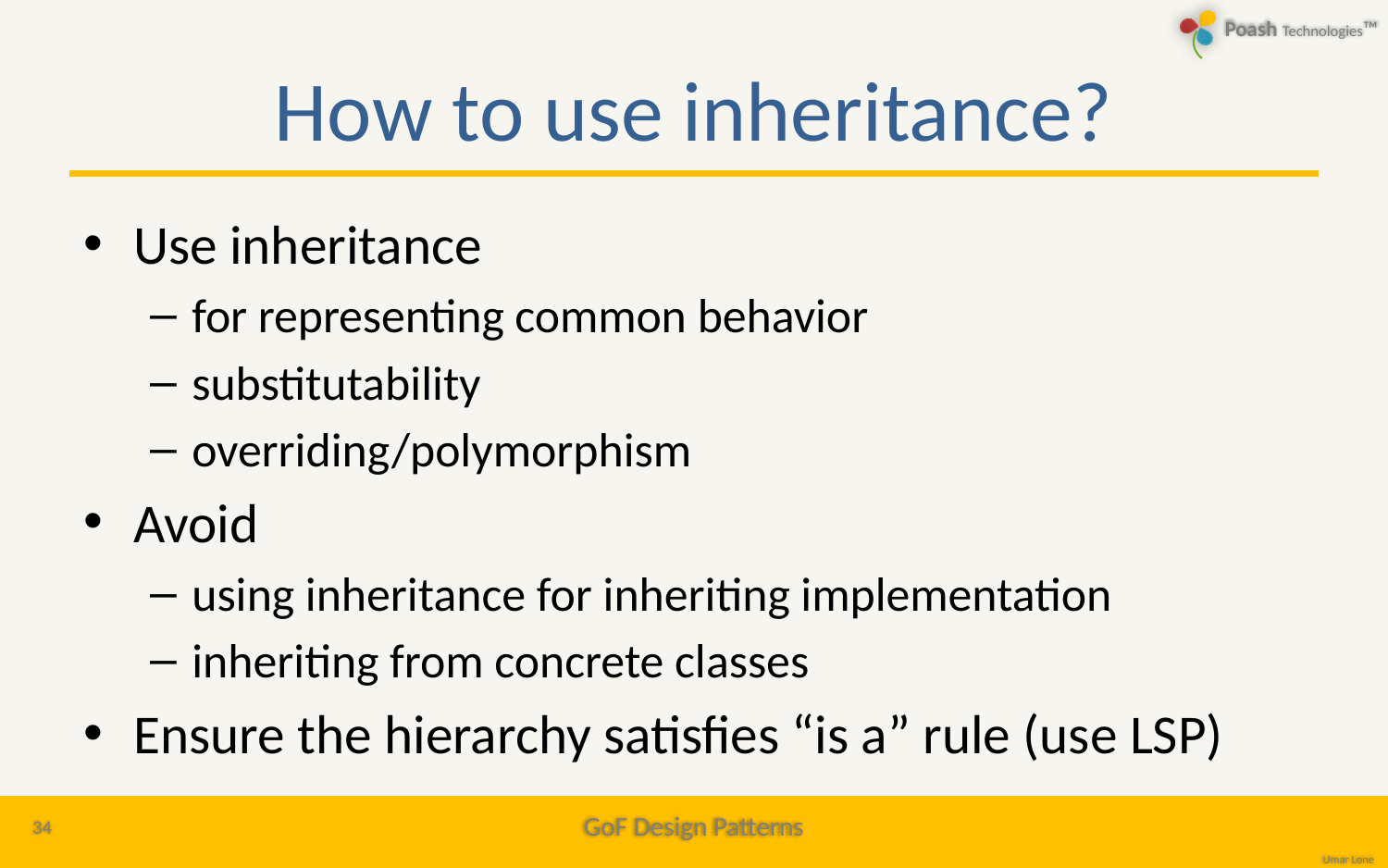

# How to use inheritance?
Use inheritance
for representing common behavior
substitutability
overriding/polymorphism
Avoid
using inheritance for inheriting implementation
inheriting from concrete classes
Ensure the hierarchy satisfies “is a” rule (use LSP)
34